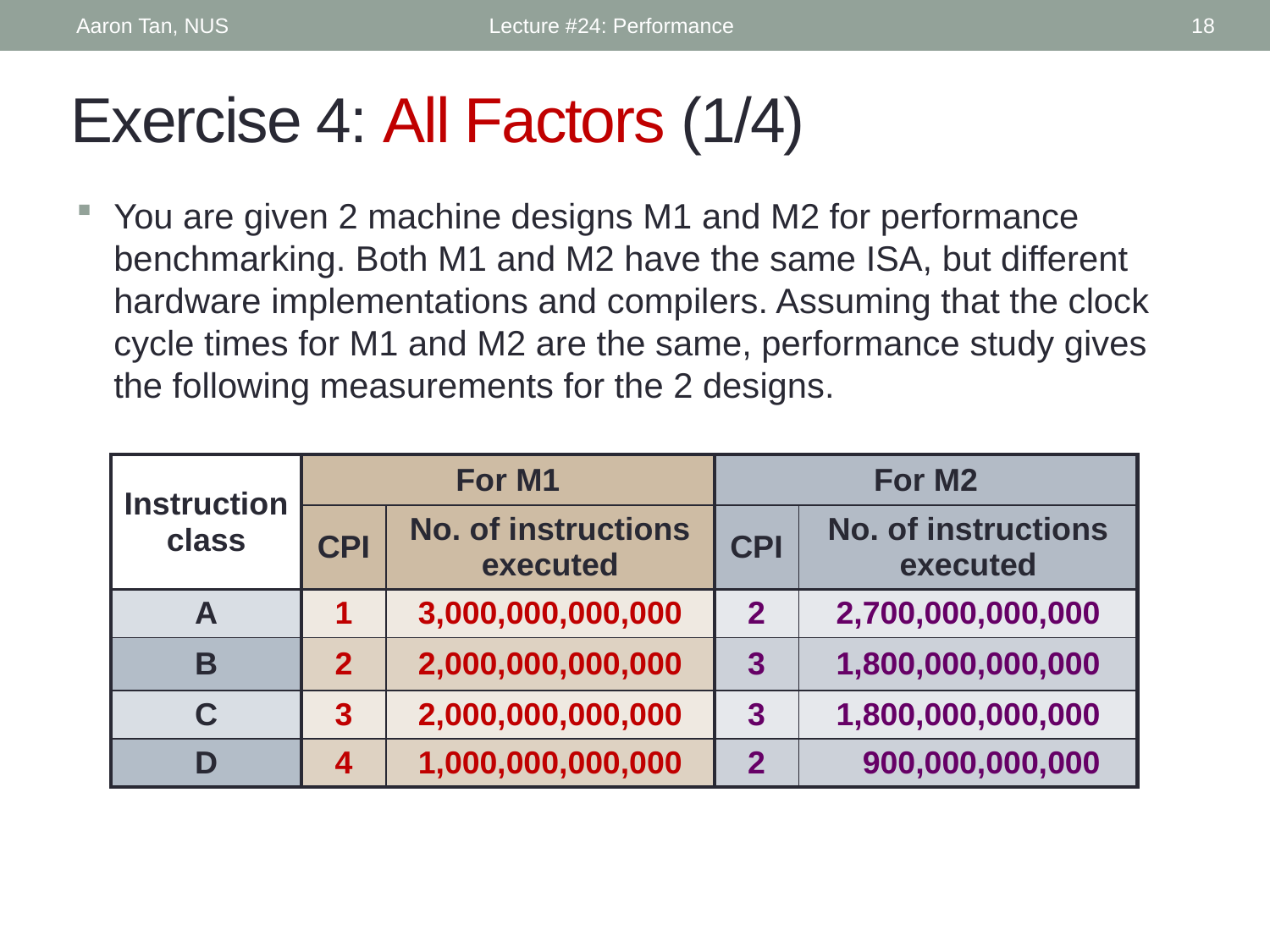

Aaron Tan, NUS
Lecture #24: Performance
18
# Exercise 4: All Factors (1/4)
You are given 2 machine designs M1 and M2 for performance benchmarking. Both M1 and M2 have the same ISA, but different hardware implementations and compilers. Assuming that the clock cycle times for M1 and M2 are the same, performance study gives the following measurements for the 2 designs.
| Instruction class | For M1 |  | For M2 |  |
| --- | --- | --- | --- | --- |
|  | CPI | No. of instructions executed | CPI | No. of instructions executed |
| A | 1 | 3,000,000,000,000 | 2 | 2,700,000,000,000 |
| B | 2 | 2,000,000,000,000 | 3 | 1,800,000,000,000 |
| C | 3 | 2,000,000,000,000 | 3 | 1,800,000,000,000 |
| D | 4 | 1,000,000,000,000 | 2 | 900,000,000,000 |